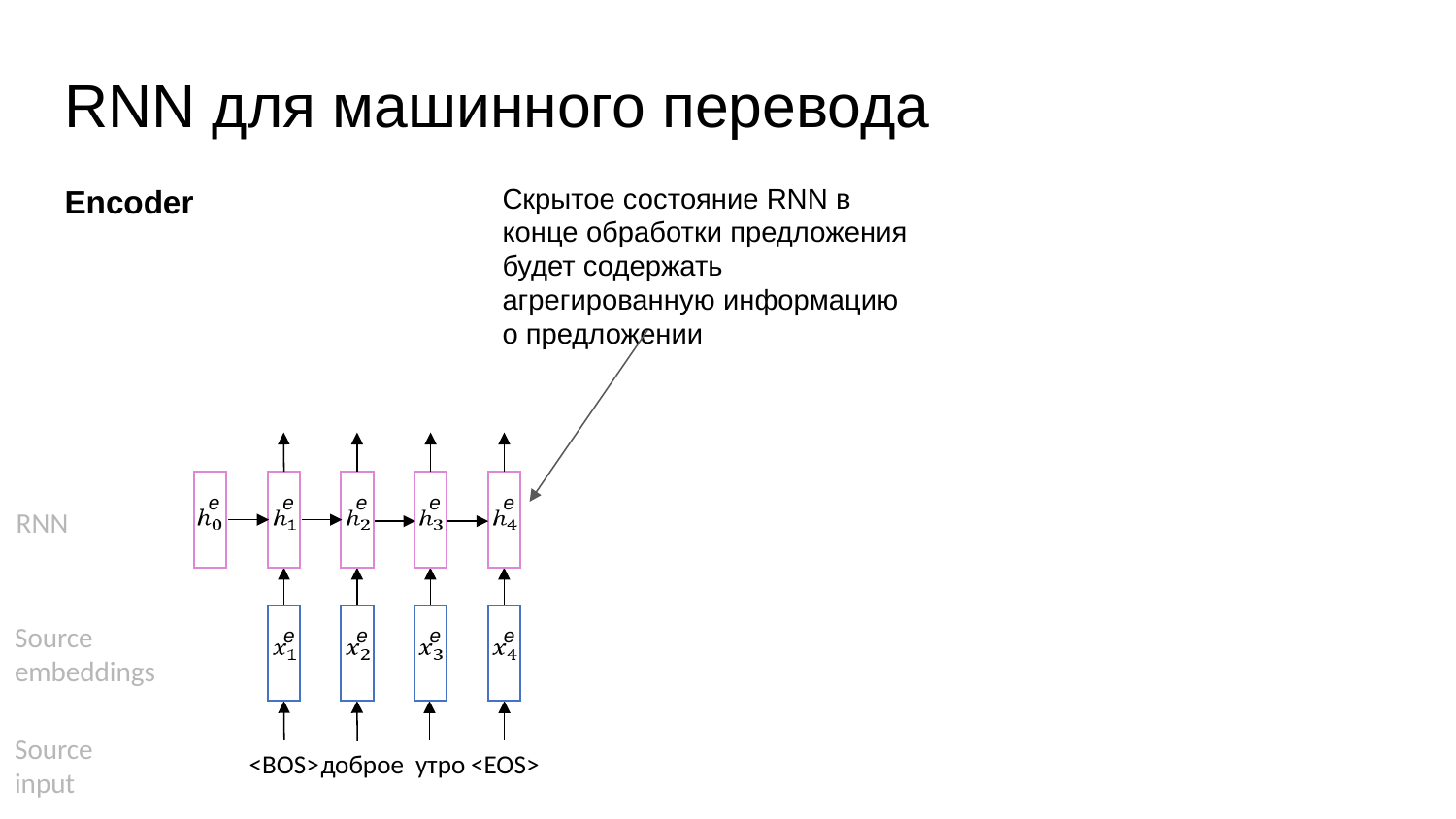

# RNN для машинного перевода

Скрытое состояние RNN в конце обработки предложения будет содержать агрегированную информацию о предложении
Encoder

e
e
e
e
e

RNN

e
e
e
e
Source
embeddings

Source input
<BOS>
  доброе  утро <EOS>